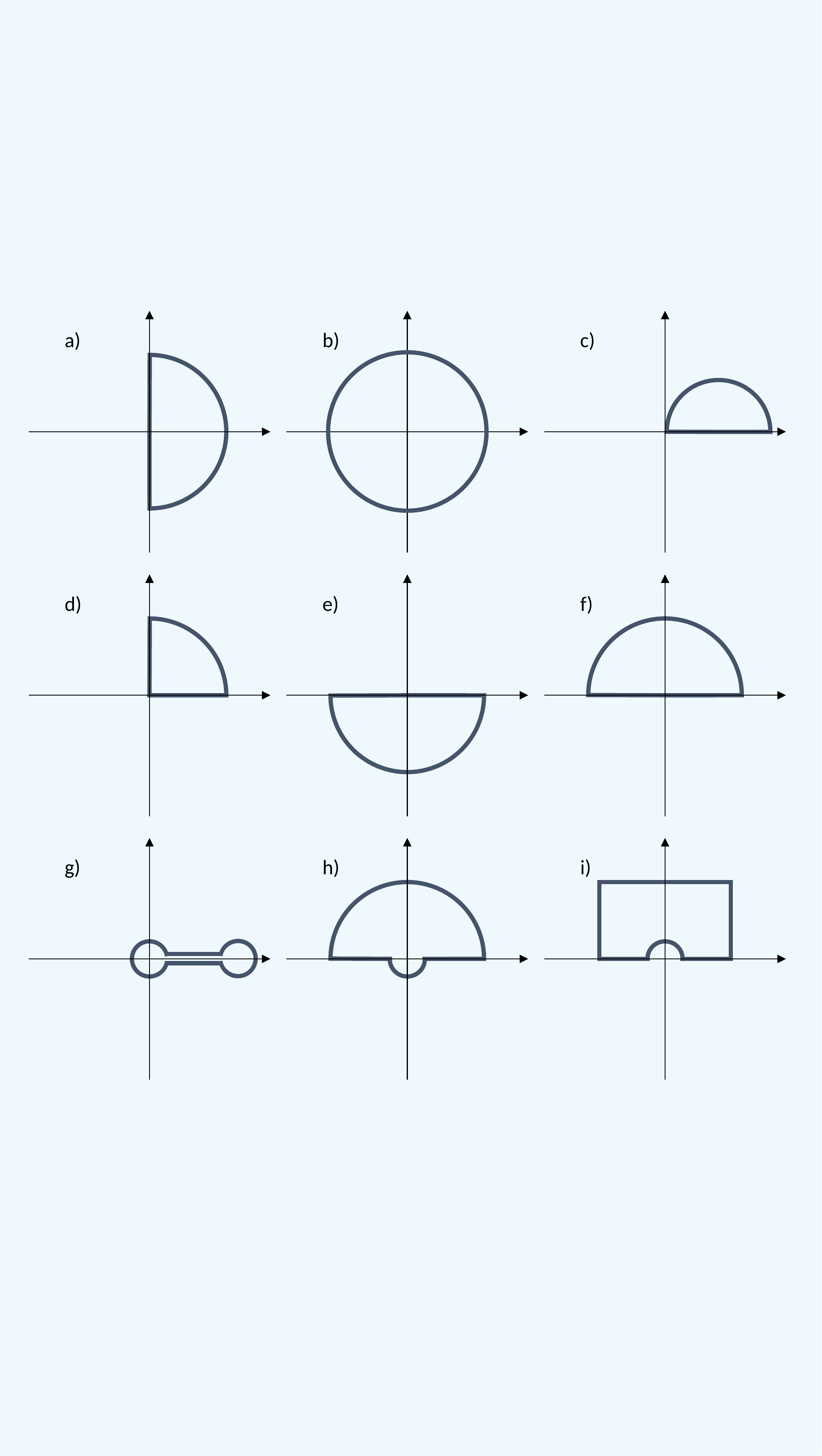

a)
b)
c)

d)
e)
f)

g)
h)
i)